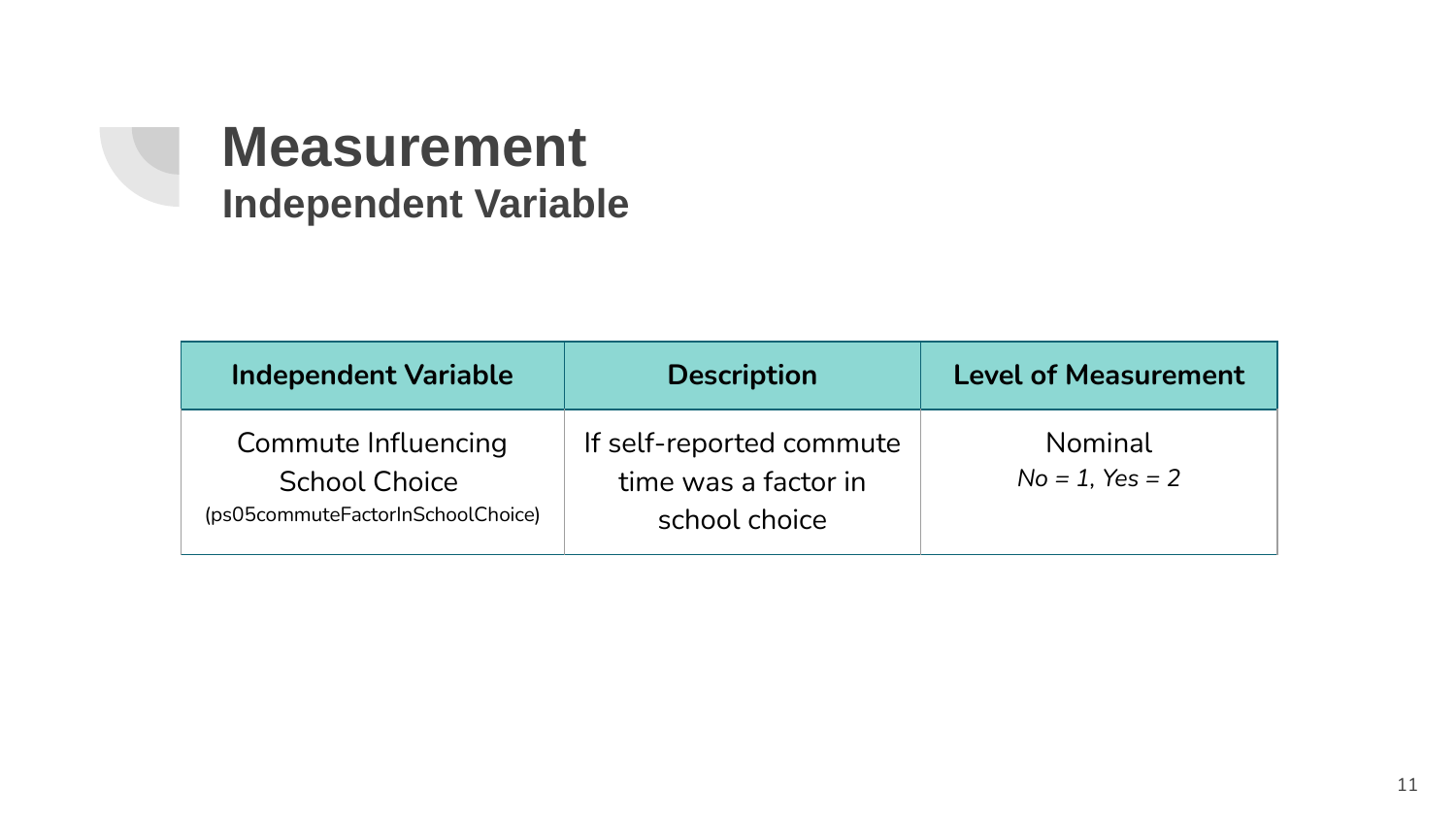

# Measurement
Independent Variable
| Independent Variable | Description | Level of Measurement |
| --- | --- | --- |
| Commute Influencing School Choice (ps05commuteFactorInSchoolChoice) | If self-reported commute time was a factor in school choice | Nominal No = 1, Yes = 2 |
11